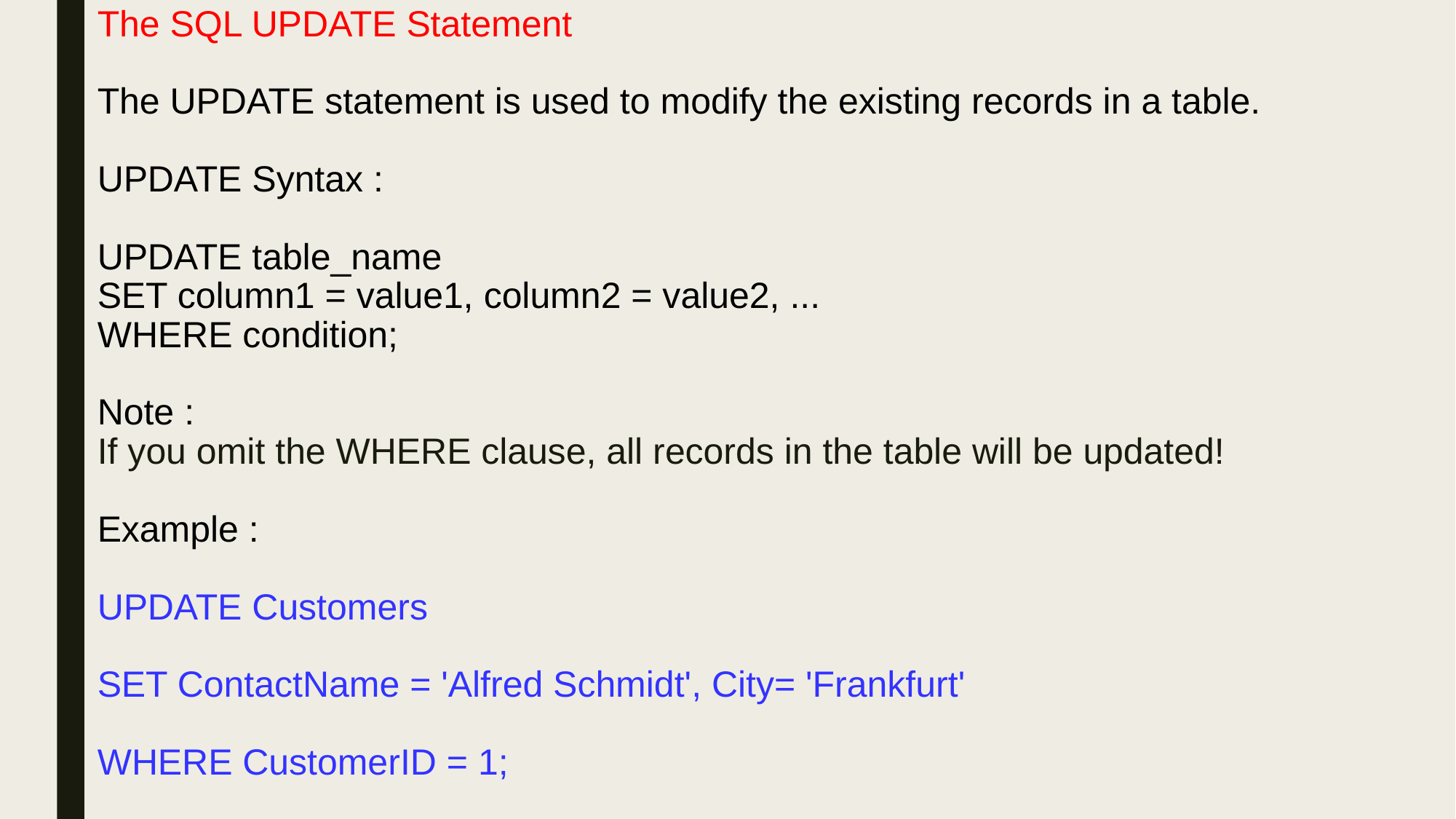

# The SQL UPDATE Statement The UPDATE statement is used to modify the existing records in a table. UPDATE Syntax : UPDATE table_name SET column1 = value1, column2 = value2, ... WHERE condition; Note : If you omit the WHERE clause, all records in the table will be updated! Example : UPDATE Customers SET ContactName = 'Alfred Schmidt', City= 'Frankfurt' WHERE CustomerID = 1;